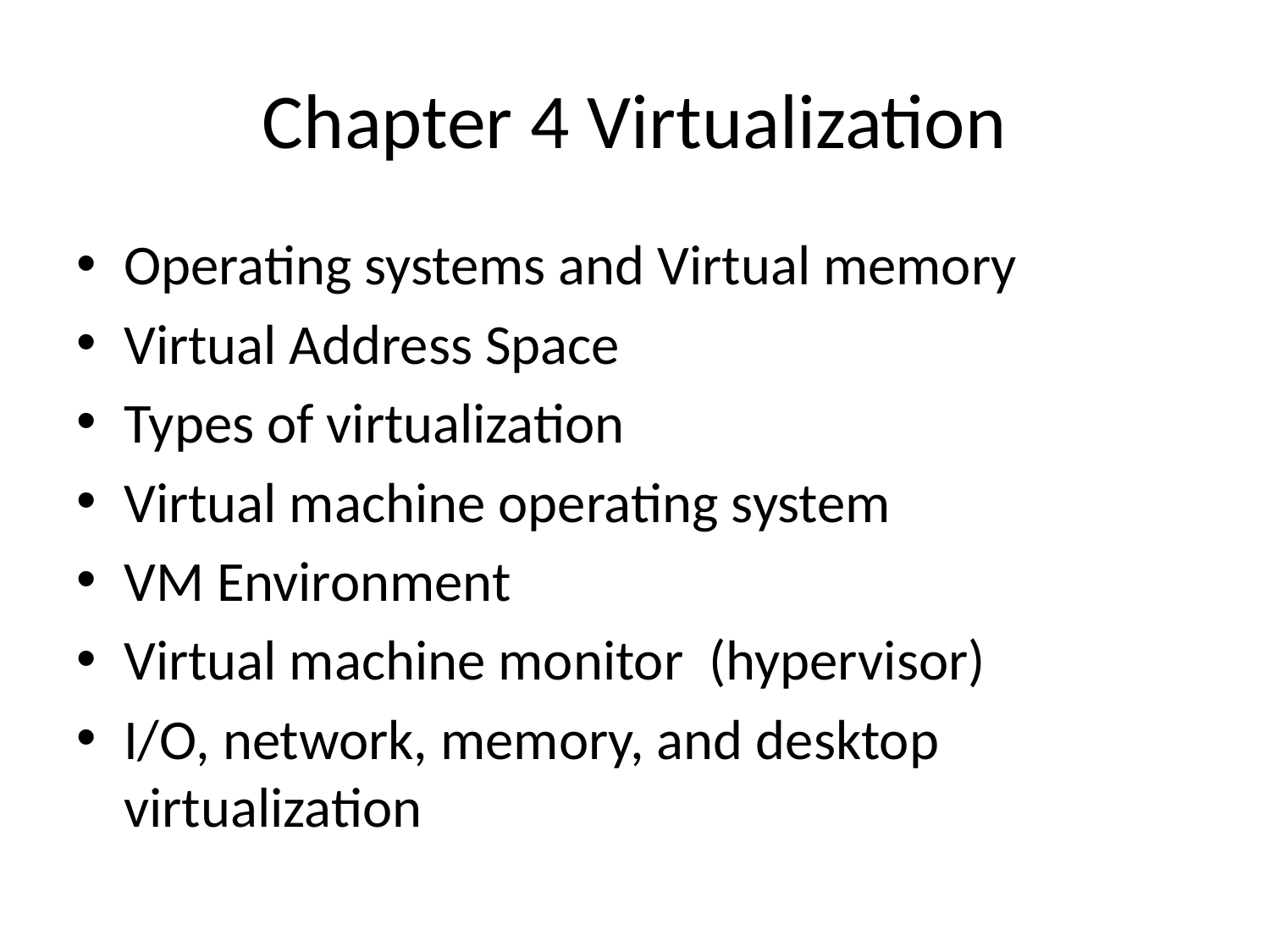

# Chapter 4 Virtualization
Operating systems and Virtual memory
Virtual Address Space
Types of virtualization
Virtual machine operating system
VM Environment
Virtual machine monitor  (hypervisor)
I/O, network, memory, and desktop virtualization